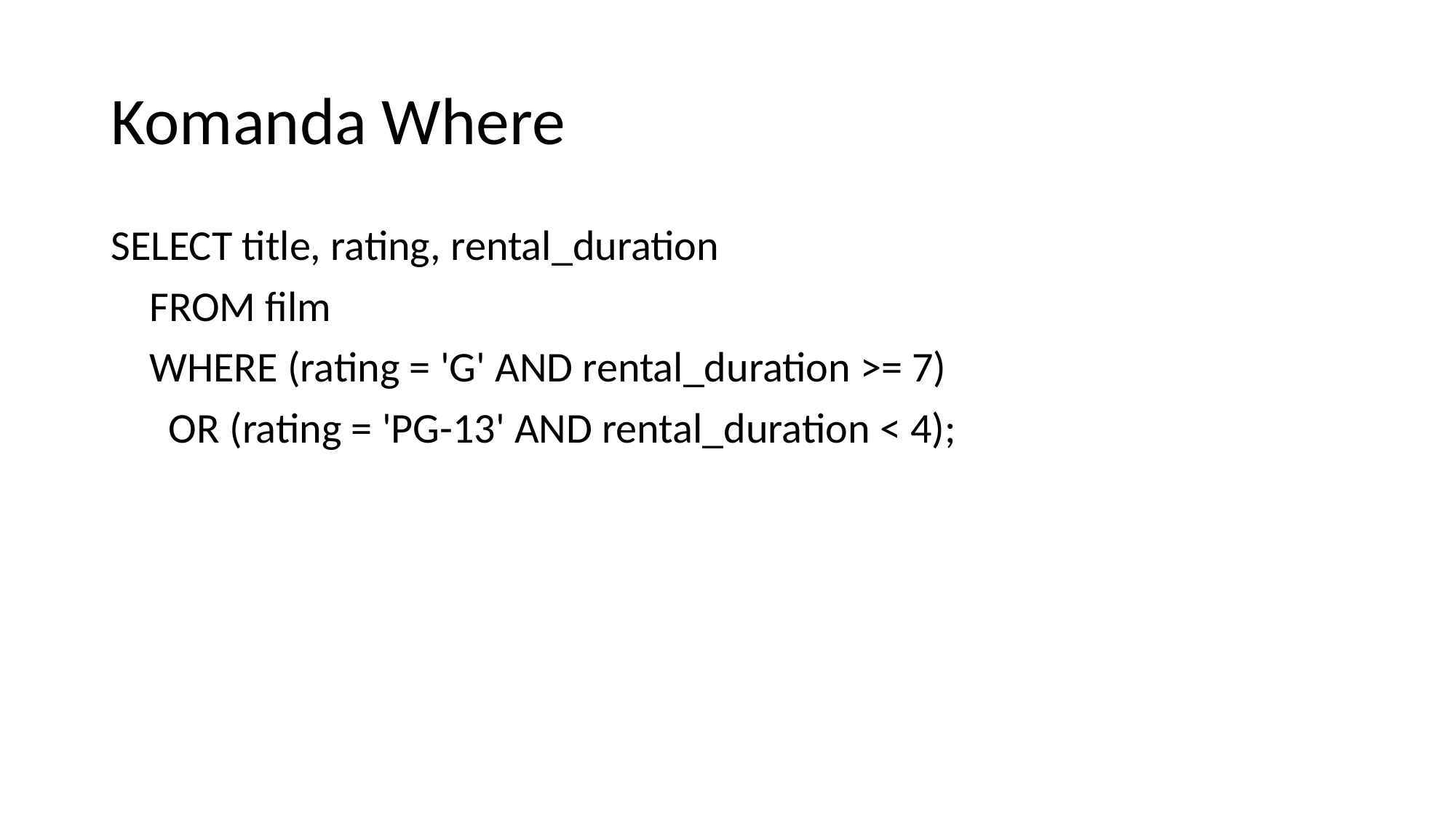

# Komanda Where
SELECT title, rating, rental_duration
    FROM film
    WHERE (rating = 'G' AND rental_duration >= 7)
      OR (rating = 'PG-13' AND rental_duration < 4);